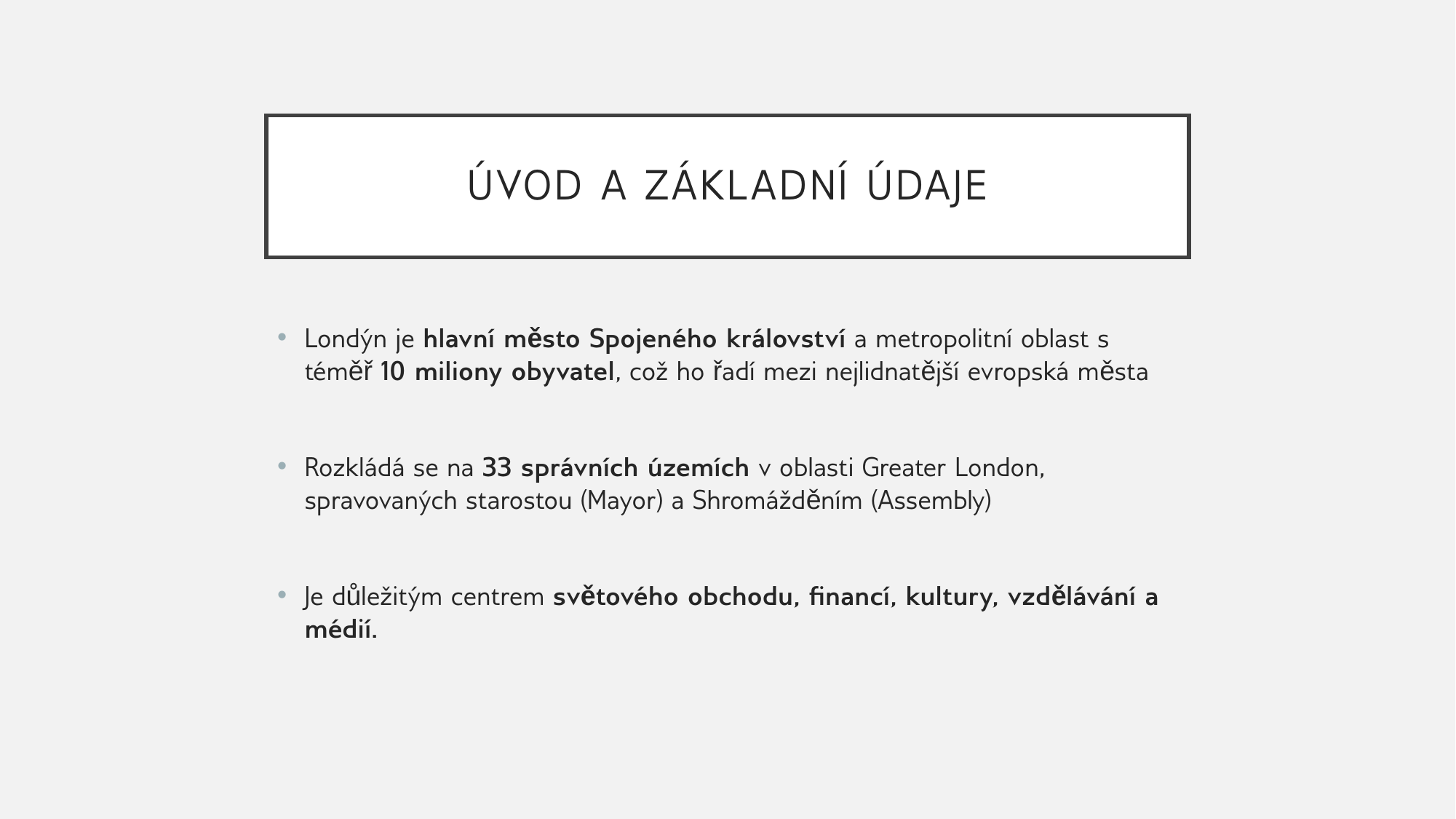

# Úvod a základní údaje
Londýn je hlavní město Spojeného království a metropolitní oblast s téměř 10 miliony obyvatel, což ho řadí mezi nejlidnatější evropská města

Rozkládá se na 33 správních územích v oblasti Greater London, spravovaných starostou (Mayor) a Shromážděním (Assembly)

Je důležitým centrem světového obchodu, financí, kultury, vzdělávání a médií.